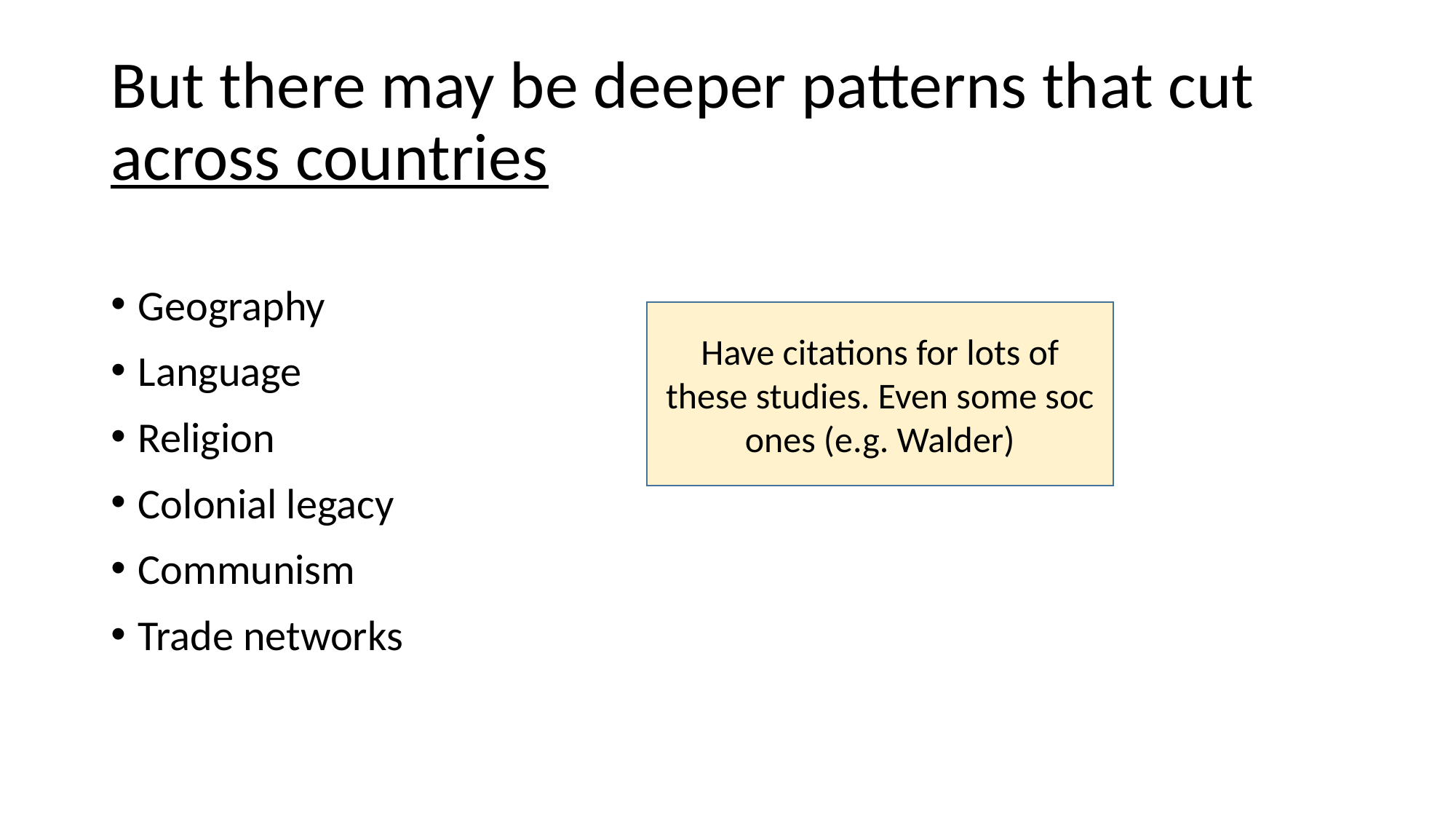

# But there may be deeper patterns that cut across countries
Geography
Language
Religion
Colonial legacy
Communism
Trade networks
Have citations for lots of these studies. Even some soc ones (e.g. Walder)